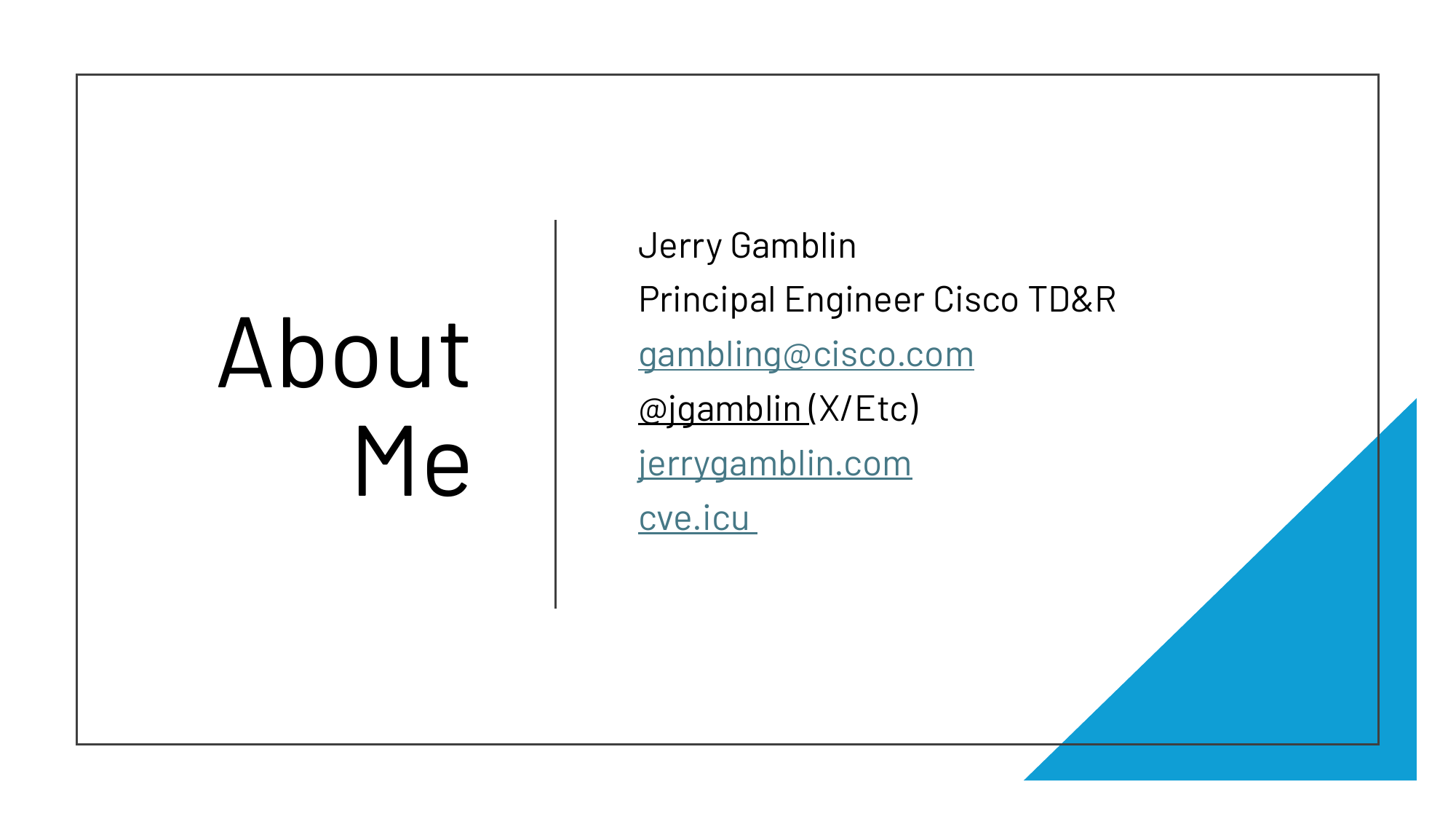

# About Me
Jerry Gamblin
Principal Engineer Cisco TD&R
gambling@cisco.com
@jgamblin (X/Etc)
jerrygamblin.com
cve.icu